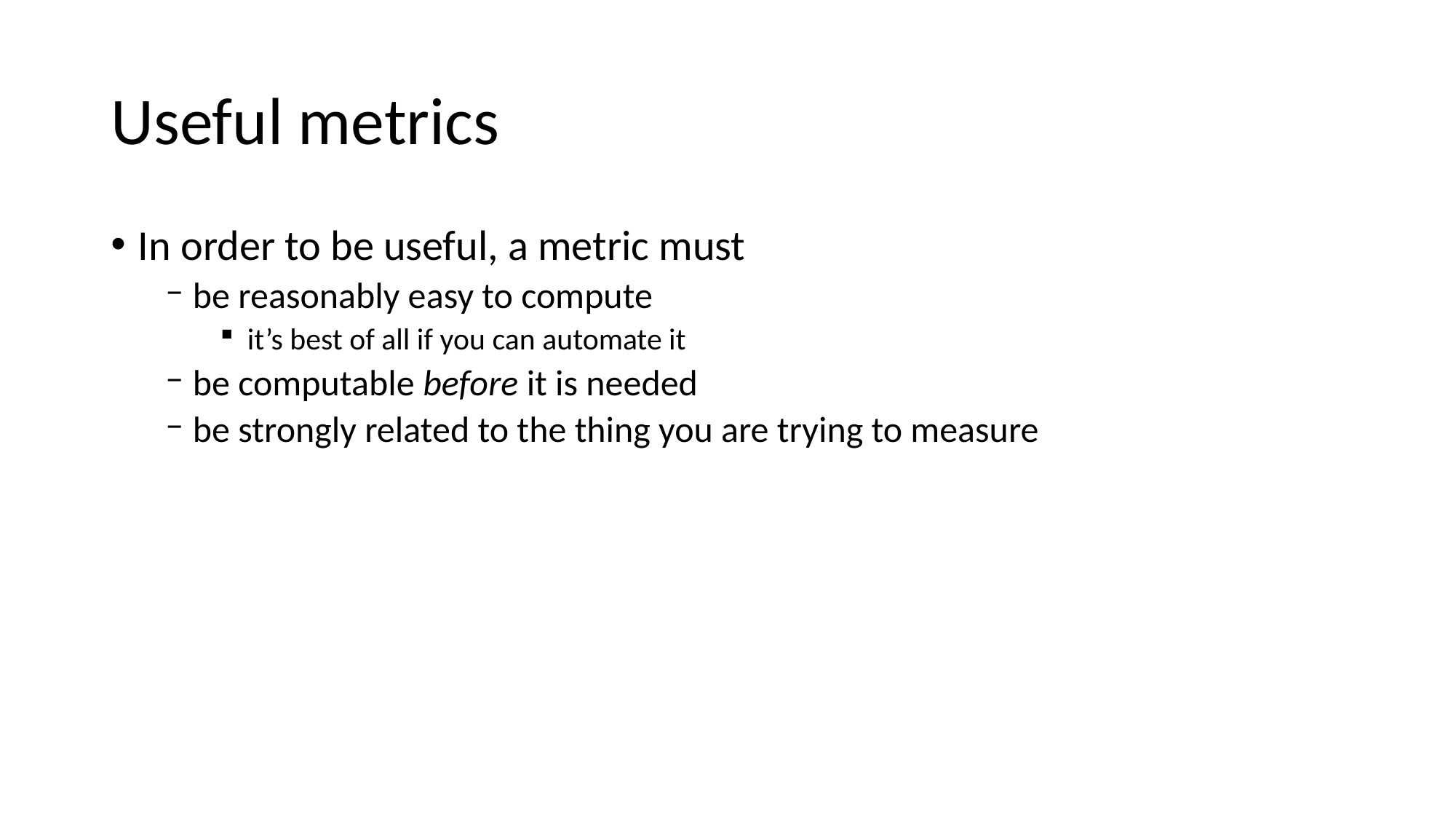

# Useful metrics
In order to be useful, a metric must
be reasonably easy to compute
it’s best of all if you can automate it
be computable before it is needed
be strongly related to the thing you are trying to measure